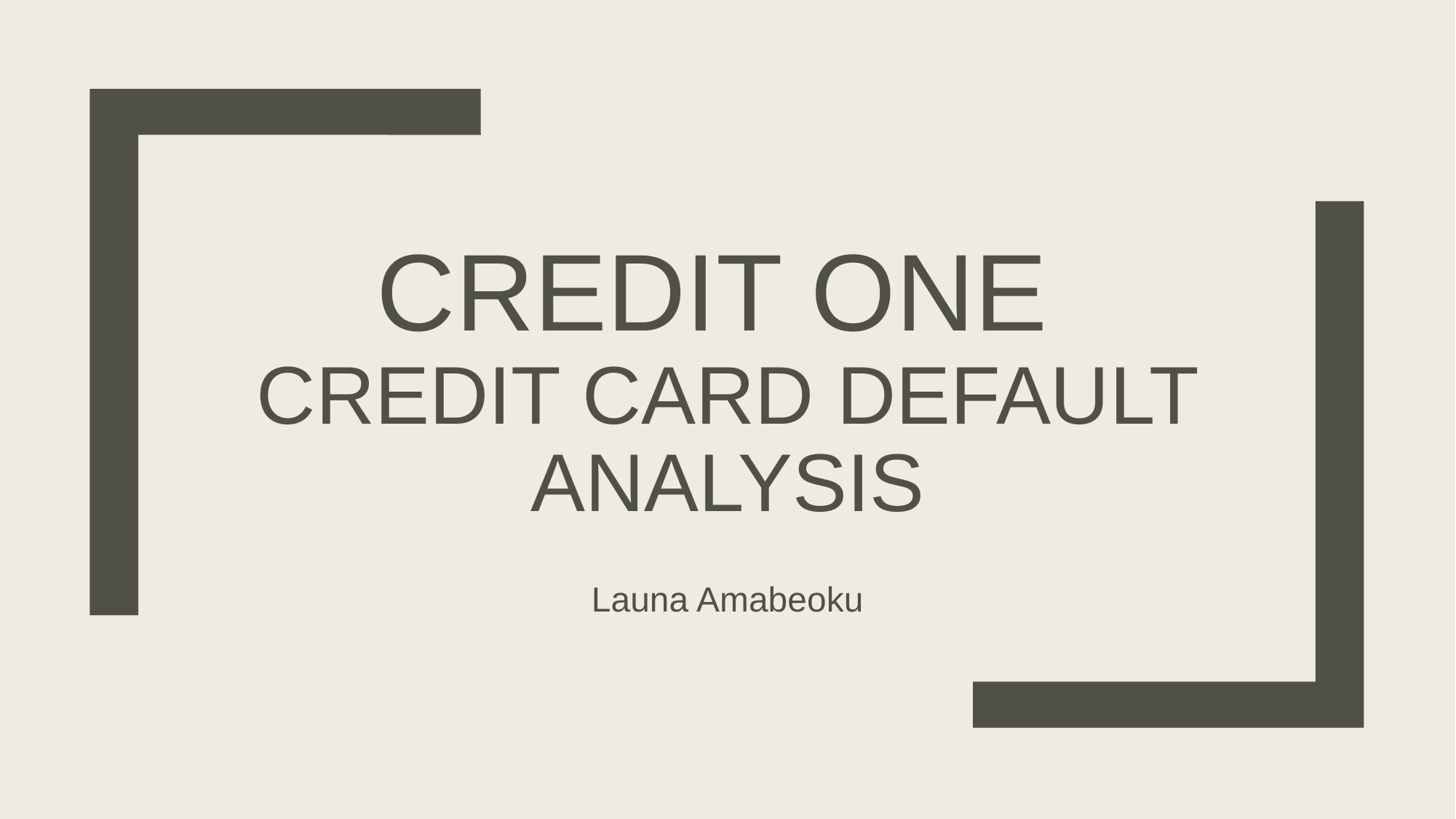

# Credit One Credit CARD Default Analysis

Launa Amabeoku